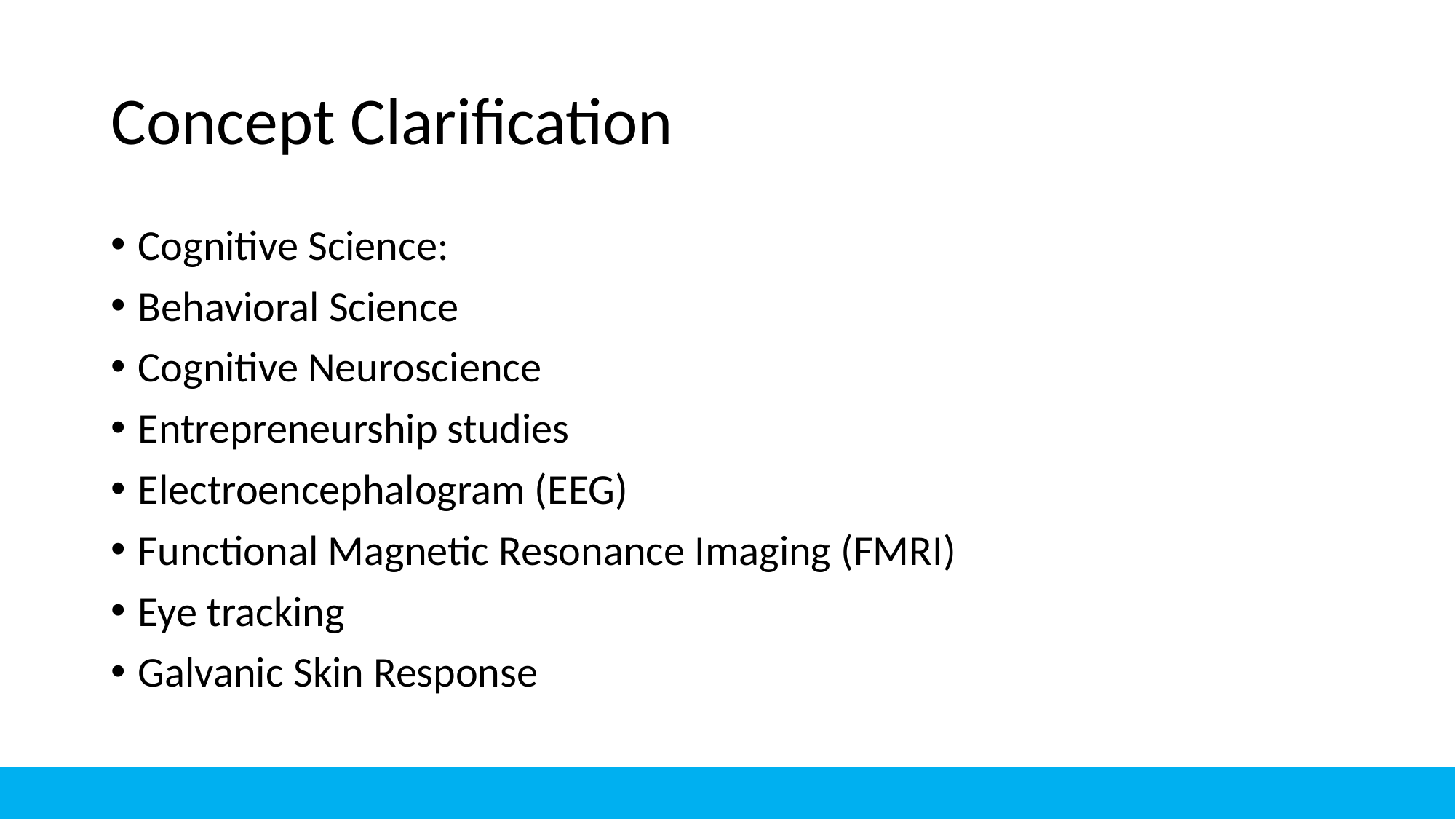

# Concept Clarification
Cognitive Science:
Behavioral Science
Cognitive Neuroscience
Entrepreneurship studies
Electroencephalogram (EEG)
Functional Magnetic Resonance Imaging (FMRI)
Eye tracking
Galvanic Skin Response

2